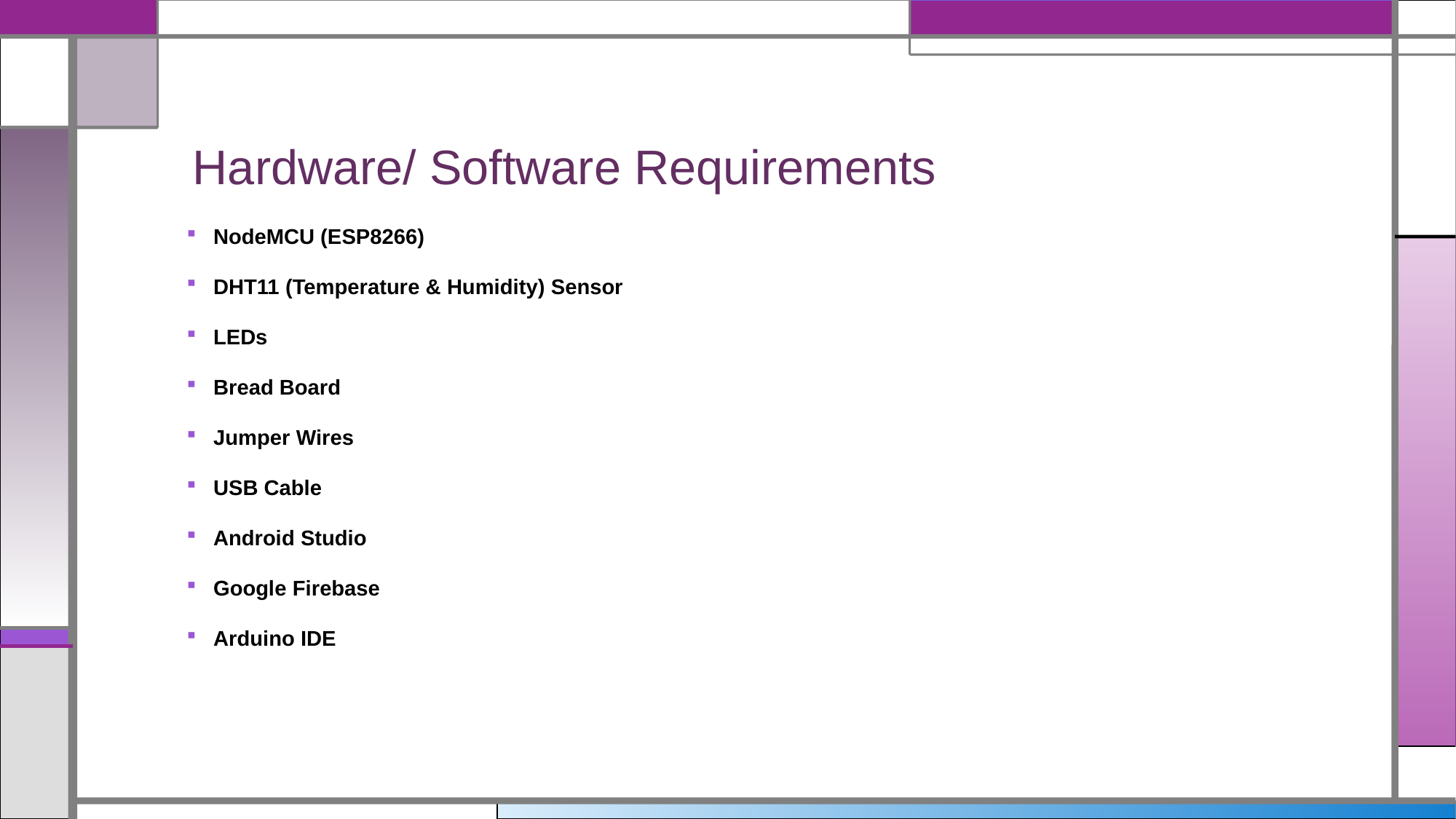

# Hardware/ Software Requirements
NodeMCU (ESP8266)
DHT11 (Temperature & Humidity) Sensor
LEDs
Bread Board
Jumper Wires
USB Cable
Android Studio
Google Firebase
Arduino IDE